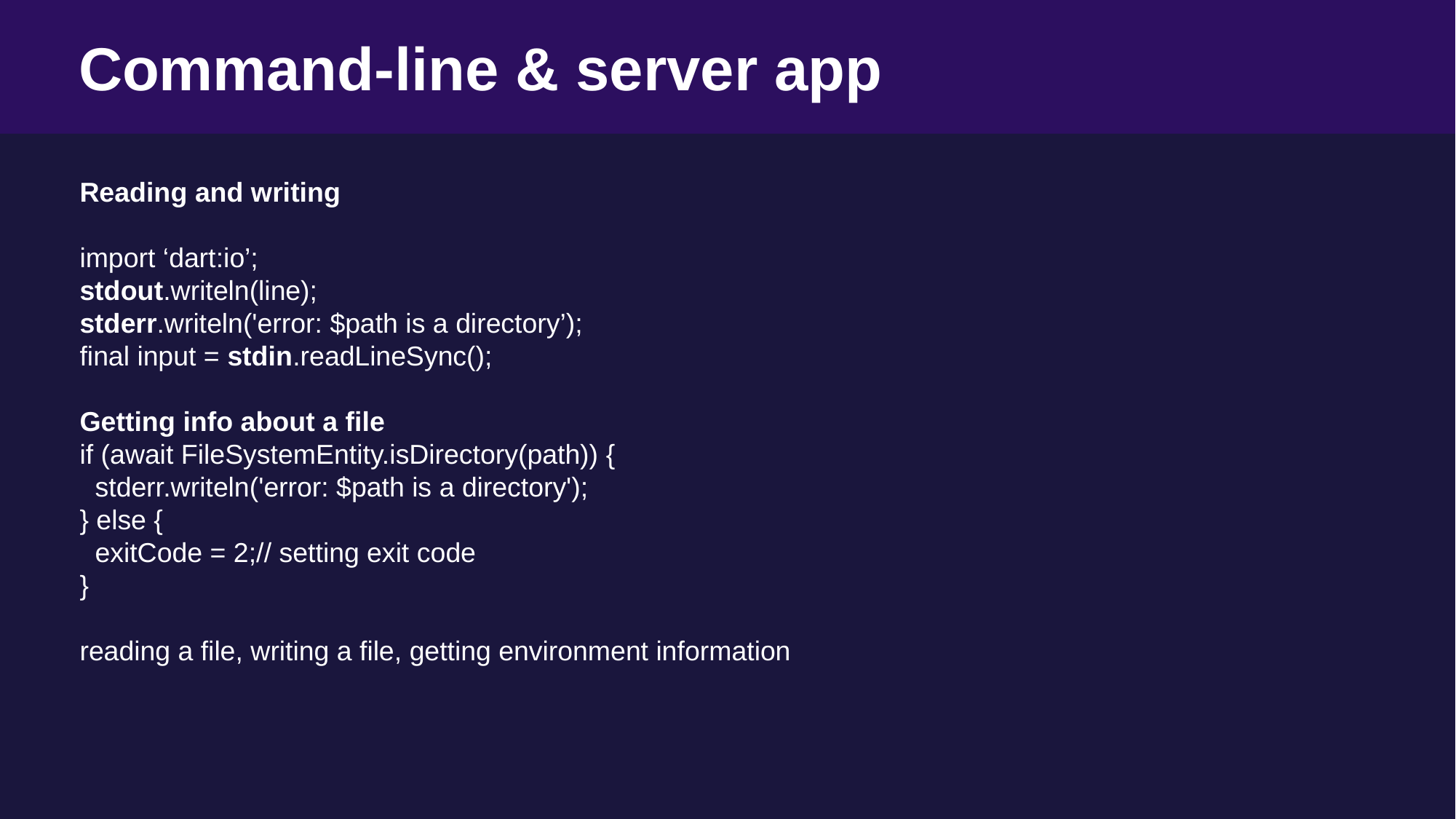

Command-line & server app
Reading and writing

import ‘dart:io’;
stdout.writeln(line);
stderr.writeln('error: $path is a directory’);
final input = stdin.readLineSync();

Getting info about a file
if (await FileSystemEntity.isDirectory(path)) {
  stderr.writeln('error: $path is a directory');
} else {
  exitCode = 2;// setting exit code
}

reading a file, writing a file, getting environment information